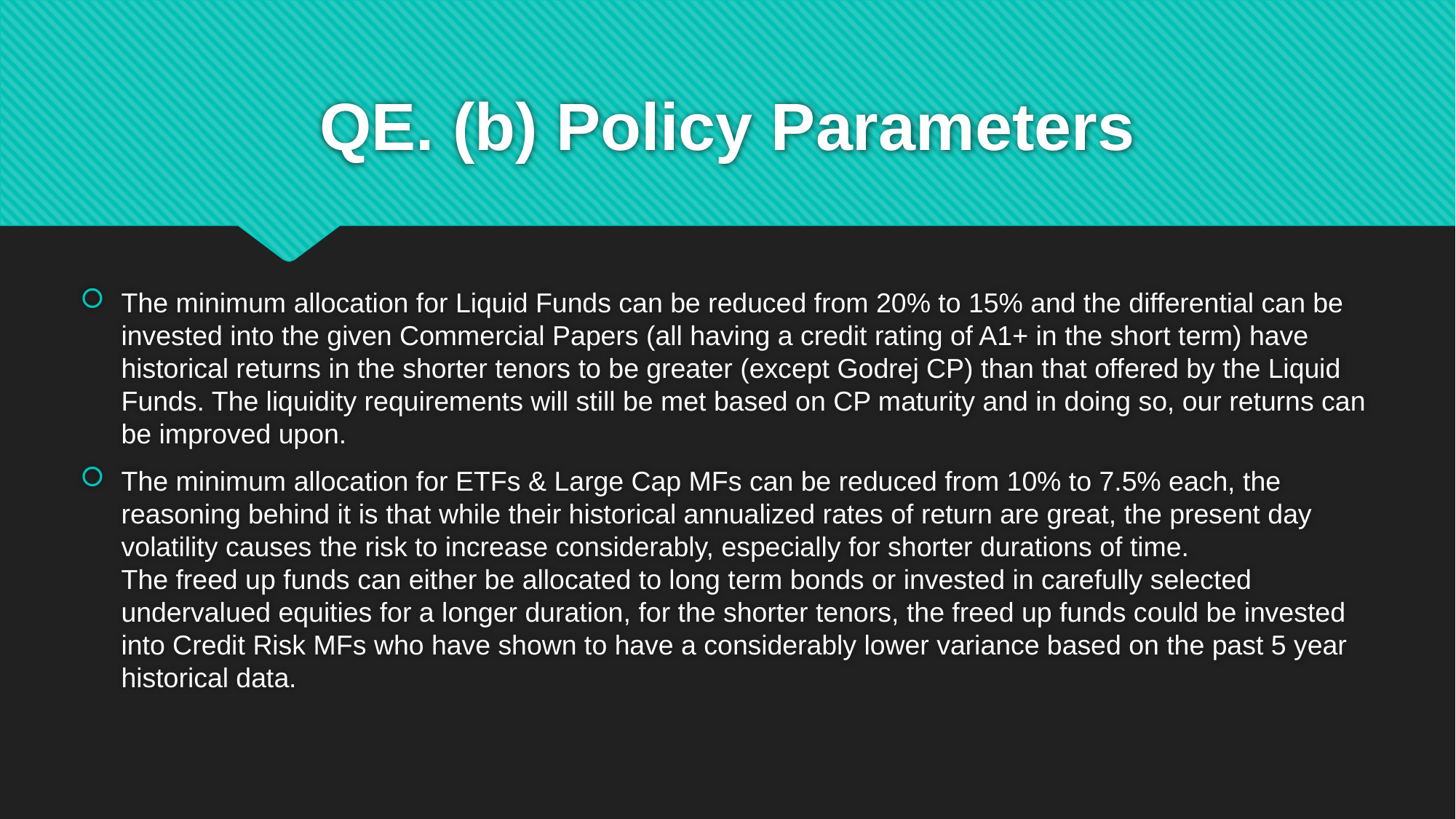

# QE. (b) Policy Parameters
The minimum allocation for Liquid Funds can be reduced from 20% to 15% and the differential can be invested into the given Commercial Papers (all having a credit rating of A1+ in the short term) have historical returns in the shorter tenors to be greater (except Godrej CP) than that offered by the Liquid Funds. The liquidity requirements will still be met based on CP maturity and in doing so, our returns can be improved upon.
The minimum allocation for ETFs & Large Cap MFs can be reduced from 10% to 7.5% each, the reasoning behind it is that while their historical annualized rates of return are great, the present day volatility causes the risk to increase considerably, especially for shorter durations of time.
The freed up funds can either be allocated to long term bonds or invested in carefully selected undervalued equities for a longer duration, for the shorter tenors, the freed up funds could be invested into Credit Risk MFs who have shown to have a considerably lower variance based on the past 5 year historical data.